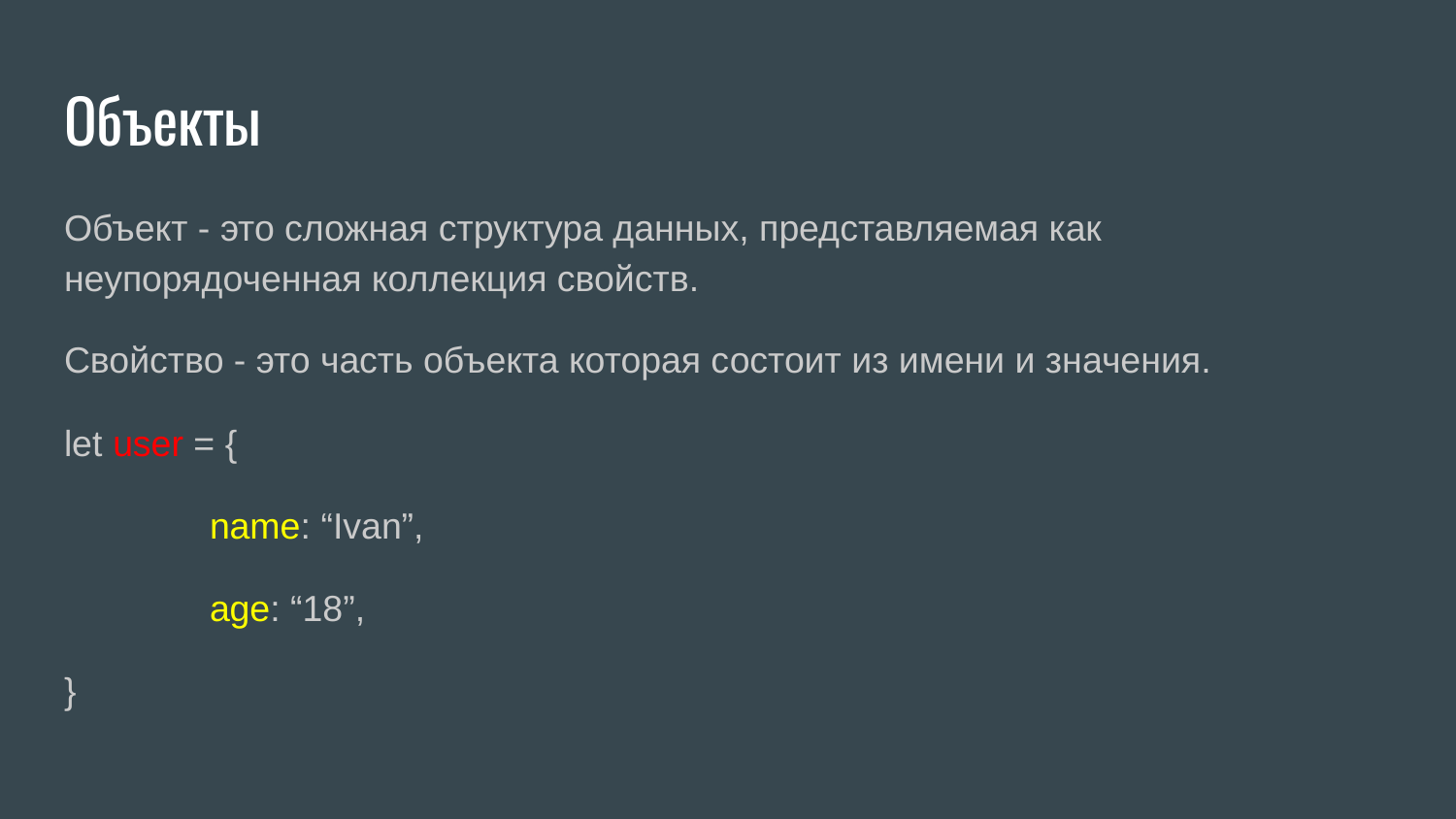

# Объекты
Объект - это сложная структура данных, представляемая как неупорядоченная коллекция свойств.
Свойство - это часть объекта которая состоит из имени и значения.
let user = {
	name: “Ivan”,
	age: “18”,
}